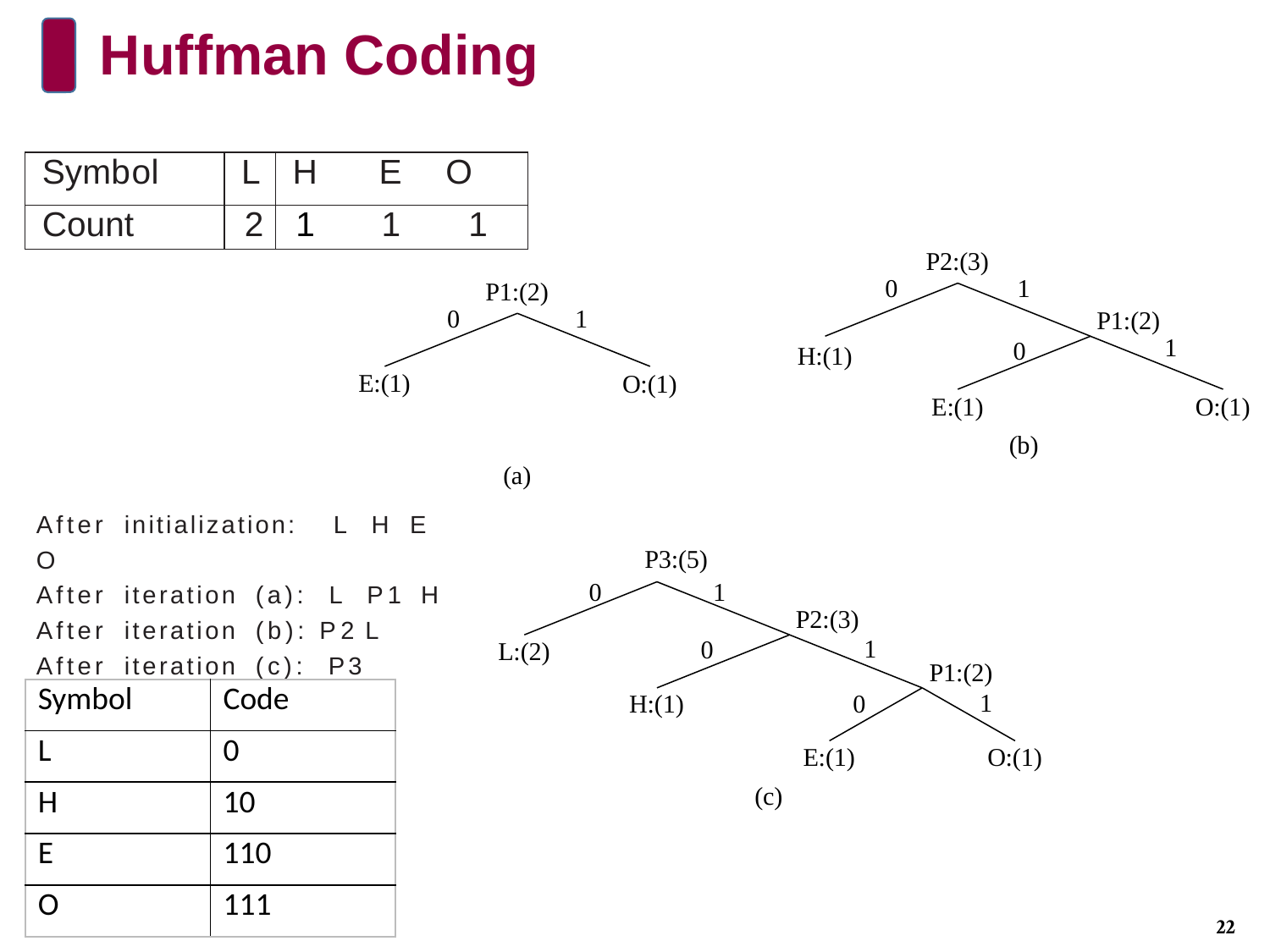

# Huffman Coding
| Symbol | L | H | E | O |
| --- | --- | --- | --- | --- |
| Count | 2 | 1 | 1 | 1 |

P2:(3)
0
1

P1:(2)
1
0

H:(1)
E:(1)
O:(1)
(b)
P1:(2)
0
1

E:(1)
O:(1)
(a)

After  initialization:    L  H  E  O
After  iteration  (a):  L  P1  H
After  iteration  (b): P2 L
After  iteration  (c):  P3

P3:(5)
0
1

P2:(3)
1
0
L:(2)

P1:(2)
1
0
H:(1)

E:(1)
O:(1)
(c)
| Symbol | Code |
| --- | --- |
| L | 0 |
| H | 10 |
| E | 110 |
| O | 111 |
22